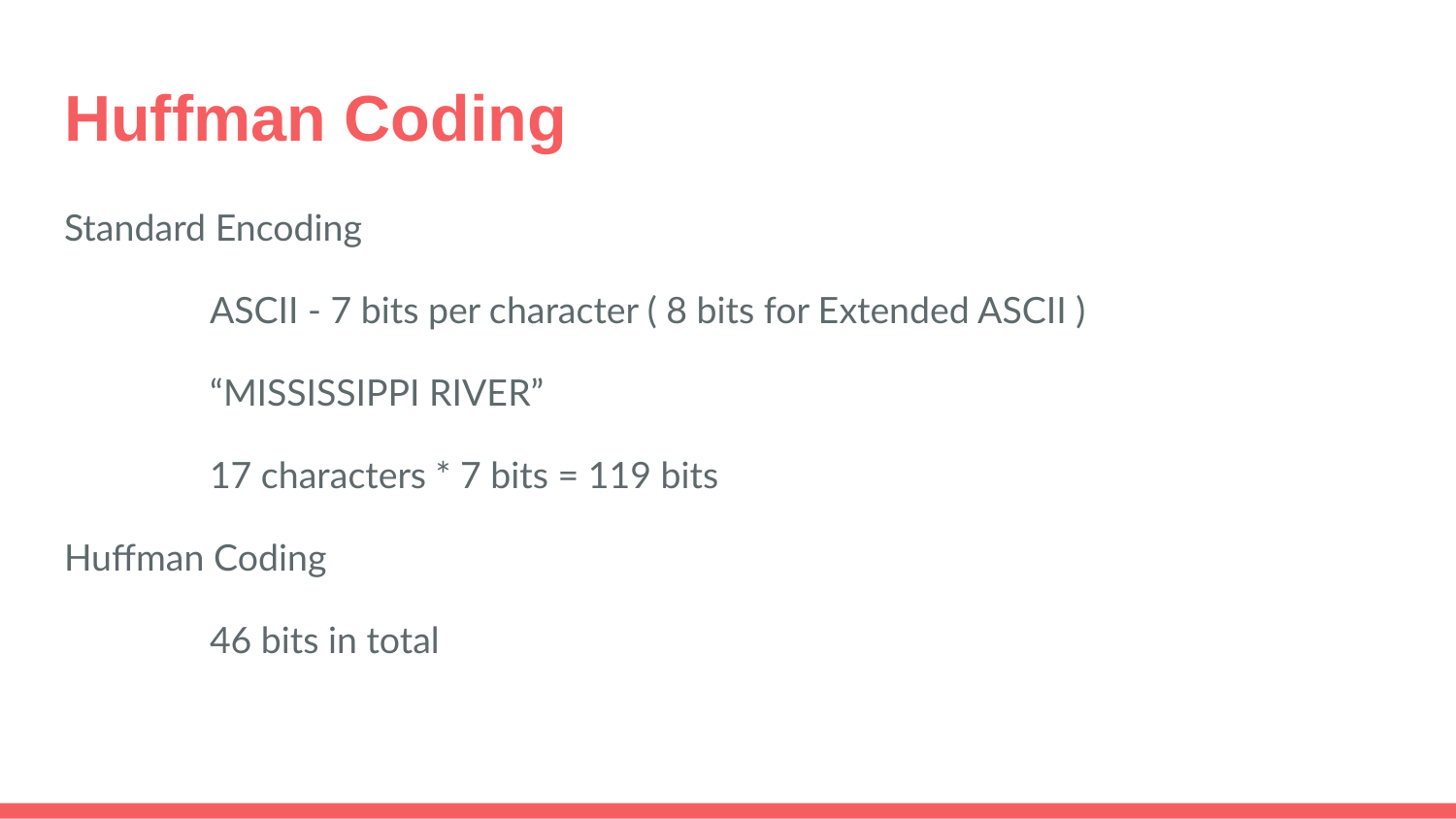

# Huffman Coding
Standard Encoding
	ASCII - 7 bits per character ( 8 bits for Extended ASCII )
	“MISSISSIPPI RIVER”
	17 characters * 7 bits = 119 bits
Huffman Coding
	46 bits in total